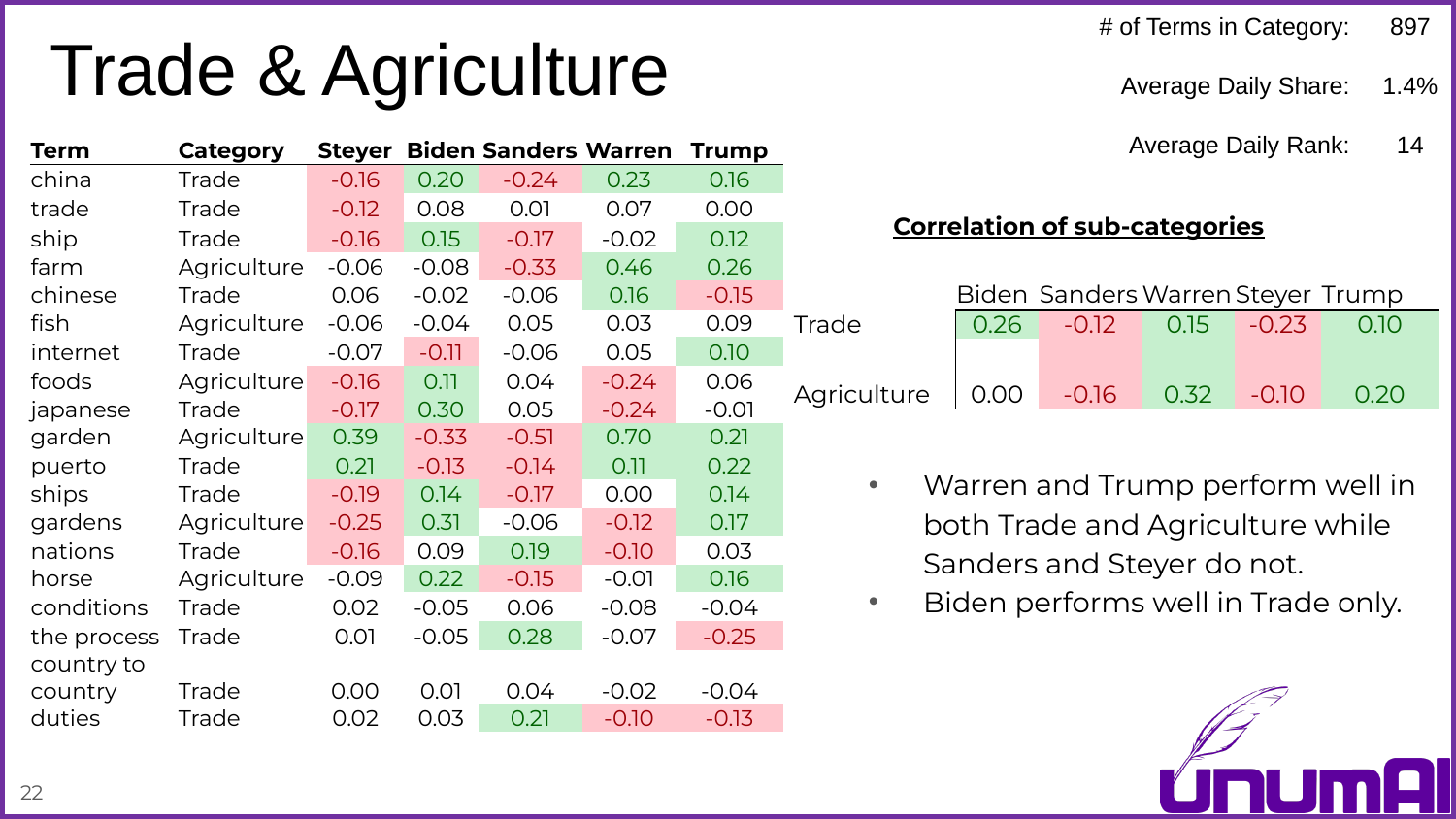

| # of Terms in Category: | 897 |
| --- | --- |
| Average Daily Share: | 1.4% |
| Average Daily Rank: | 14 |
# Trade & Agriculture
| Term | Category | Steyer | Biden | Sanders | Warren | Trump |
| --- | --- | --- | --- | --- | --- | --- |
| china | Trade | -0.16 | 0.20 | -0.24 | 0.23 | 0.16 |
| trade | Trade | -0.12 | 0.08 | 0.01 | 0.07 | 0.00 |
| ship | Trade | -0.16 | 0.15 | -0.17 | -0.02 | 0.12 |
| farm | Agriculture | -0.06 | -0.08 | -0.33 | 0.46 | 0.26 |
| chinese | Trade | 0.06 | -0.02 | -0.06 | 0.16 | -0.15 |
| fish | Agriculture | -0.06 | -0.04 | 0.05 | 0.03 | 0.09 |
| internet | Trade | -0.07 | -0.11 | -0.06 | 0.05 | 0.10 |
| foods | Agriculture | -0.16 | 0.11 | 0.04 | -0.24 | 0.06 |
| japanese | Trade | -0.17 | 0.30 | 0.05 | -0.24 | -0.01 |
| garden | Agriculture | 0.39 | -0.33 | -0.51 | 0.70 | 0.21 |
| puerto | Trade | 0.21 | -0.13 | -0.14 | 0.11 | 0.22 |
| ships | Trade | -0.19 | 0.14 | -0.17 | 0.00 | 0.14 |
| gardens | Agriculture | -0.25 | 0.31 | -0.06 | -0.12 | 0.17 |
| nations | Trade | -0.16 | 0.09 | 0.19 | -0.10 | 0.03 |
| horse | Agriculture | -0.09 | 0.22 | -0.15 | -0.01 | 0.16 |
| conditions | Trade | 0.02 | -0.05 | 0.06 | -0.08 | -0.04 |
| the process | Trade | 0.01 | -0.05 | 0.28 | -0.07 | -0.25 |
| country to country | Trade | 0.00 | 0.01 | 0.04 | -0.02 | -0.04 |
| duties | Trade | 0.02 | 0.03 | 0.21 | -0.10 | -0.13 |
Correlation of sub-categories
|  | Biden | Sanders | Warren | Steyer | Trump |
| --- | --- | --- | --- | --- | --- |
| Trade | 0.26 | -0.12 | 0.15 | -0.23 | 0.10 |
| Agriculture | 0.00 | -0.16 | 0.32 | -0.10 | 0.20 |
Warren and Trump perform well in both Trade and Agriculture while Sanders and Steyer do not.
Biden performs well in Trade only.
22